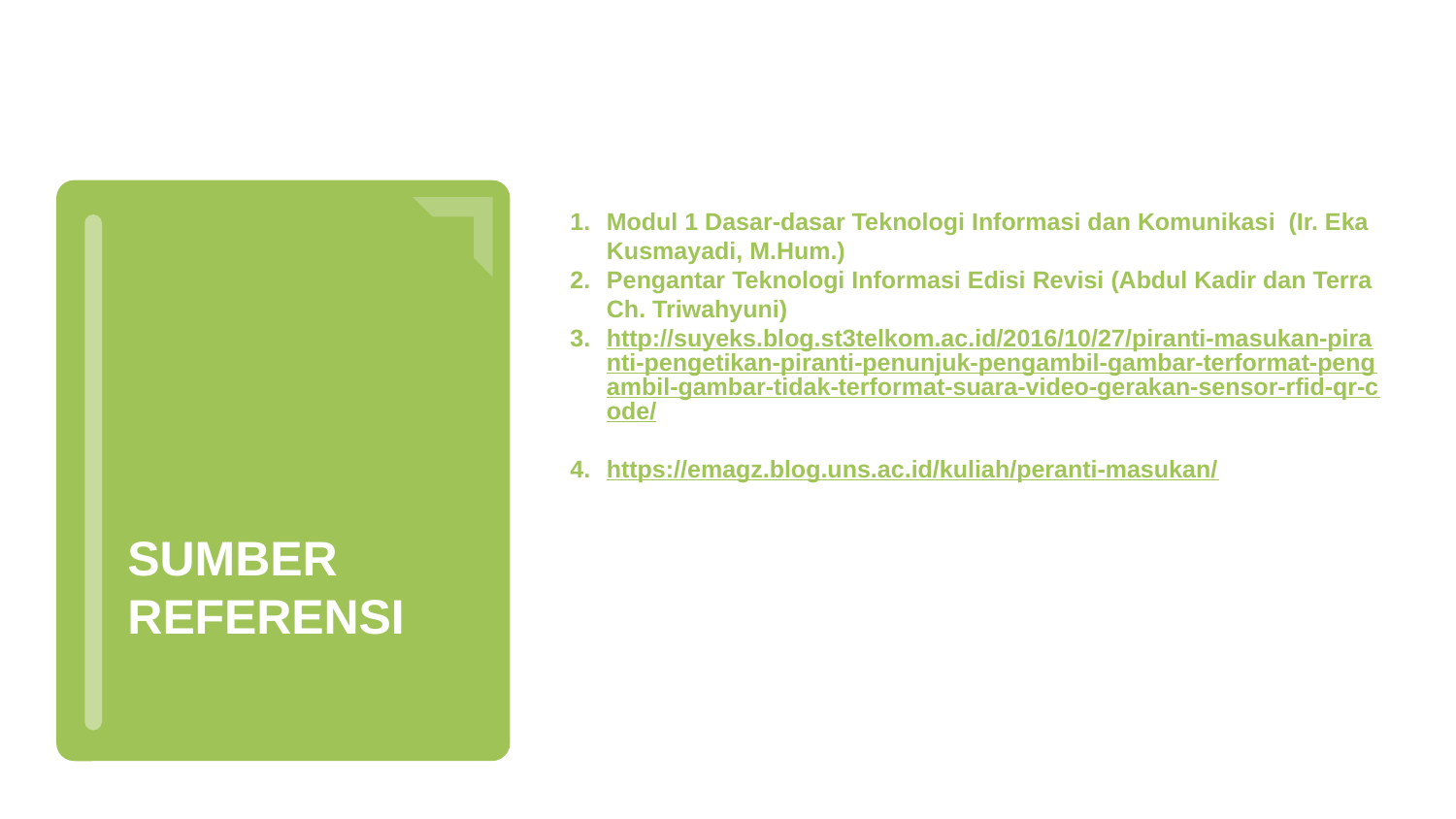

Modul 1 Dasar-dasar Teknologi Informasi dan Komunikasi  (Ir. Eka Kusmayadi, M.Hum.)
Pengantar Teknologi Informasi Edisi Revisi (Abdul Kadir dan Terra Ch. Triwahyuni)
http://suyeks.blog.st3telkom.ac.id/2016/10/27/piranti-masukan-piranti-pengetikan-piranti-penunjuk-pengambil-gambar-terformat-pengambil-gambar-tidak-terformat-suara-video-gerakan-sensor-rfid-qr-code/
https://emagz.blog.uns.ac.id/kuliah/peranti-masukan/
SUMBER REFERENSI